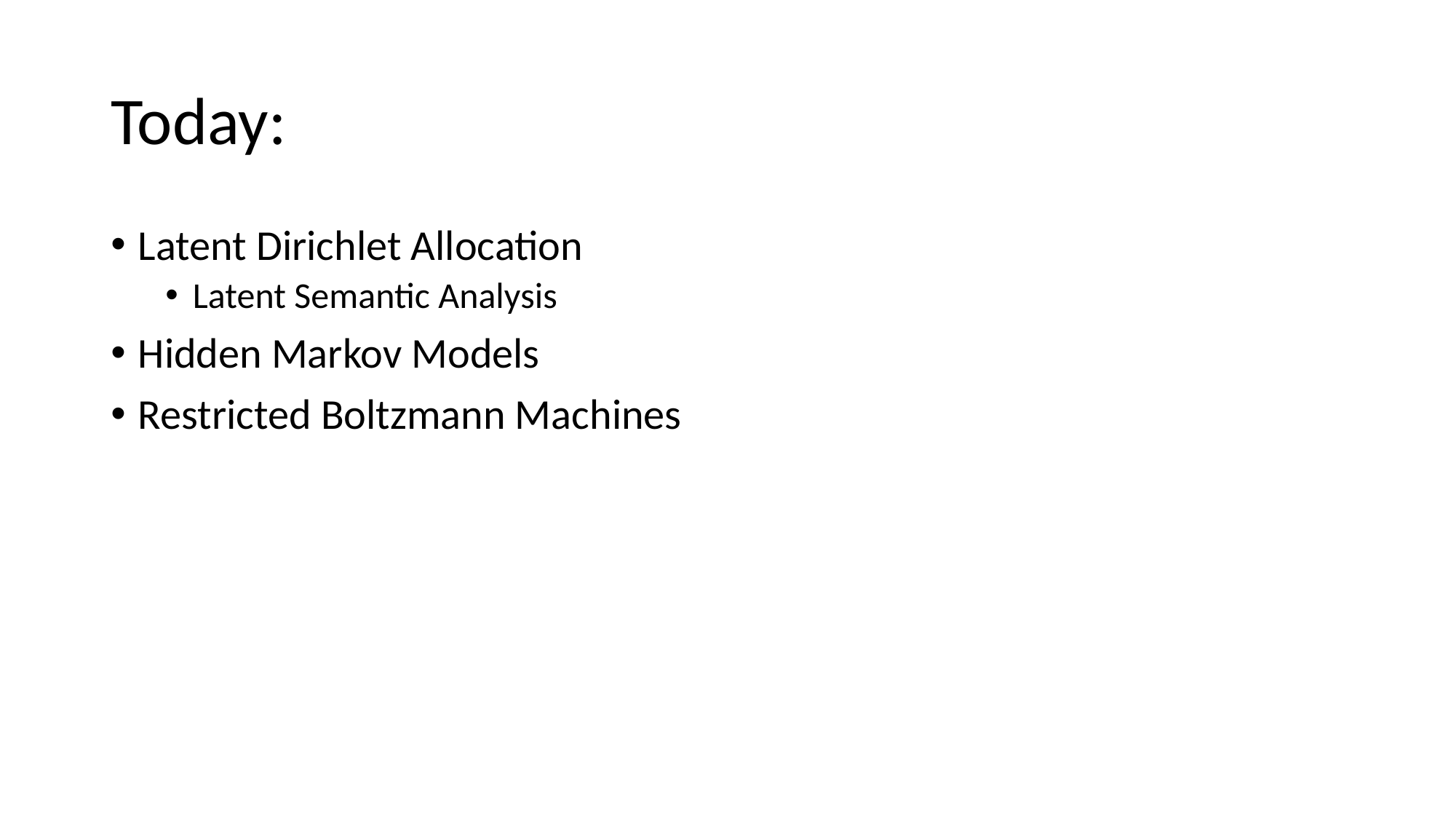

# Today:
Latent Dirichlet Allocation
Latent Semantic Analysis
Hidden Markov Models
Restricted Boltzmann Machines